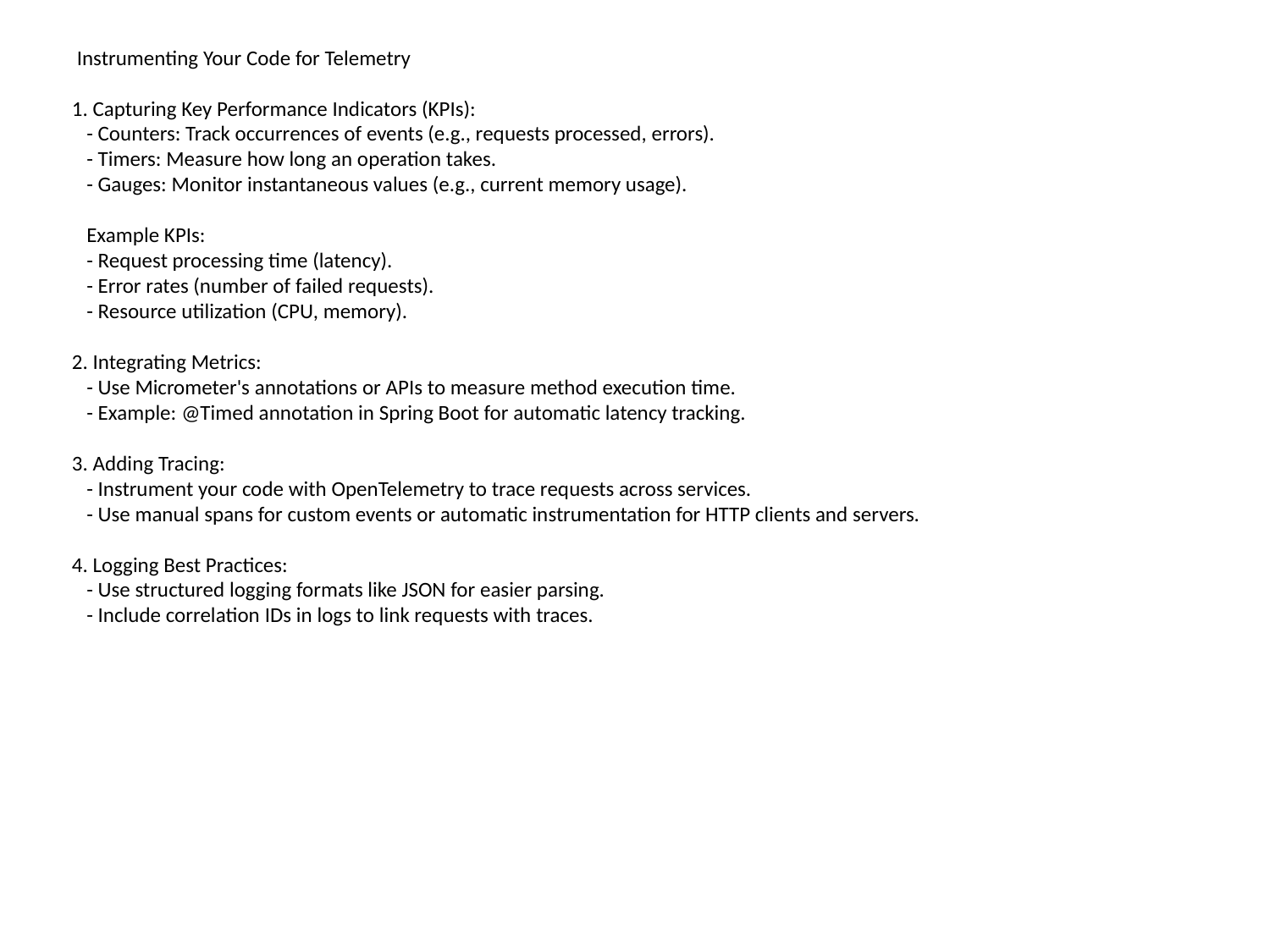

Instrumenting Your Code for Telemetry

1. Capturing Key Performance Indicators (KPIs):
   - Counters: Track occurrences of events (e.g., requests processed, errors).
   - Timers: Measure how long an operation takes.
   - Gauges: Monitor instantaneous values (e.g., current memory usage).

   Example KPIs:
   - Request processing time (latency).
   - Error rates (number of failed requests).
   - Resource utilization (CPU, memory).

2. Integrating Metrics:
   - Use Micrometer's annotations or APIs to measure method execution time.
   - Example: @Timed annotation in Spring Boot for automatic latency tracking.

3. Adding Tracing:
   - Instrument your code with OpenTelemetry to trace requests across services.
   - Use manual spans for custom events or automatic instrumentation for HTTP clients and servers.

4. Logging Best Practices:
   - Use structured logging formats like JSON for easier parsing.
   - Include correlation IDs in logs to link requests with traces.